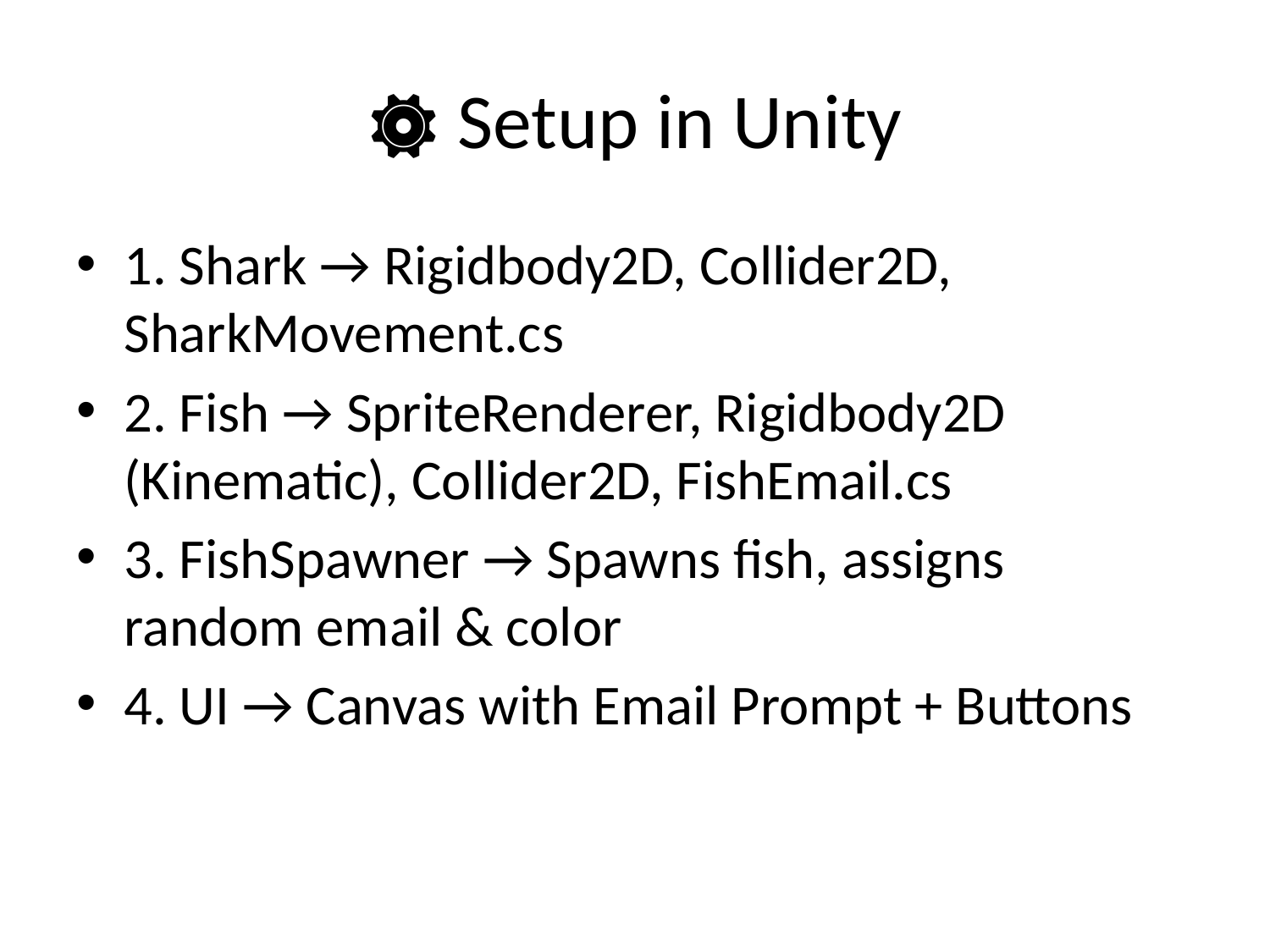

# ⚙️ Setup in Unity
1. Shark → Rigidbody2D, Collider2D, SharkMovement.cs
2. Fish → SpriteRenderer, Rigidbody2D (Kinematic), Collider2D, FishEmail.cs
3. FishSpawner → Spawns fish, assigns random email & color
4. UI → Canvas with Email Prompt + Buttons